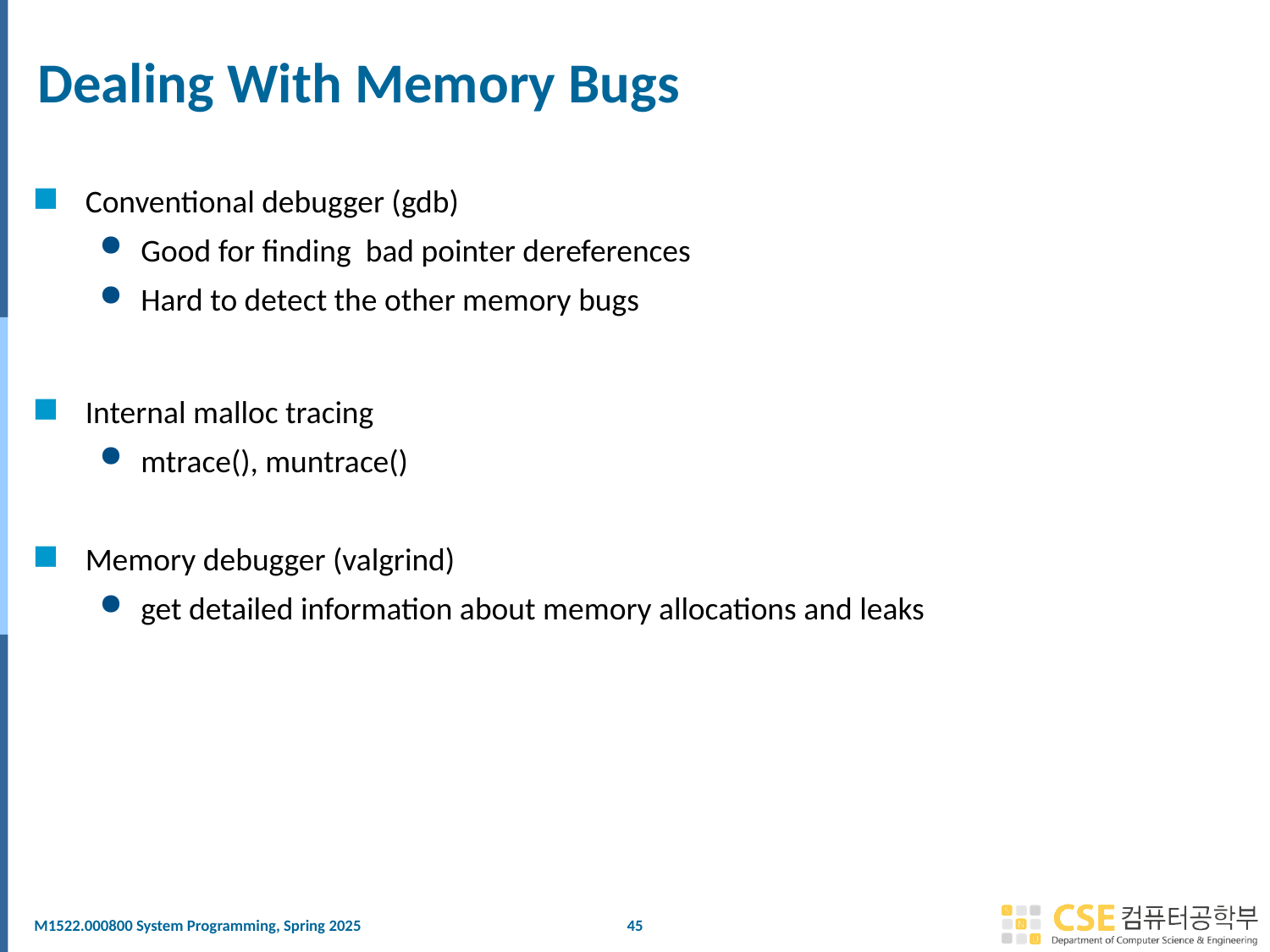

# Dealing With Memory Bugs
Conventional debugger (gdb)
Good for finding  bad pointer dereferences
Hard to detect the other memory bugs

Internal malloc tracing
mtrace(), muntrace()

Memory debugger (valgrind)
get detailed information about memory allocations and leaks